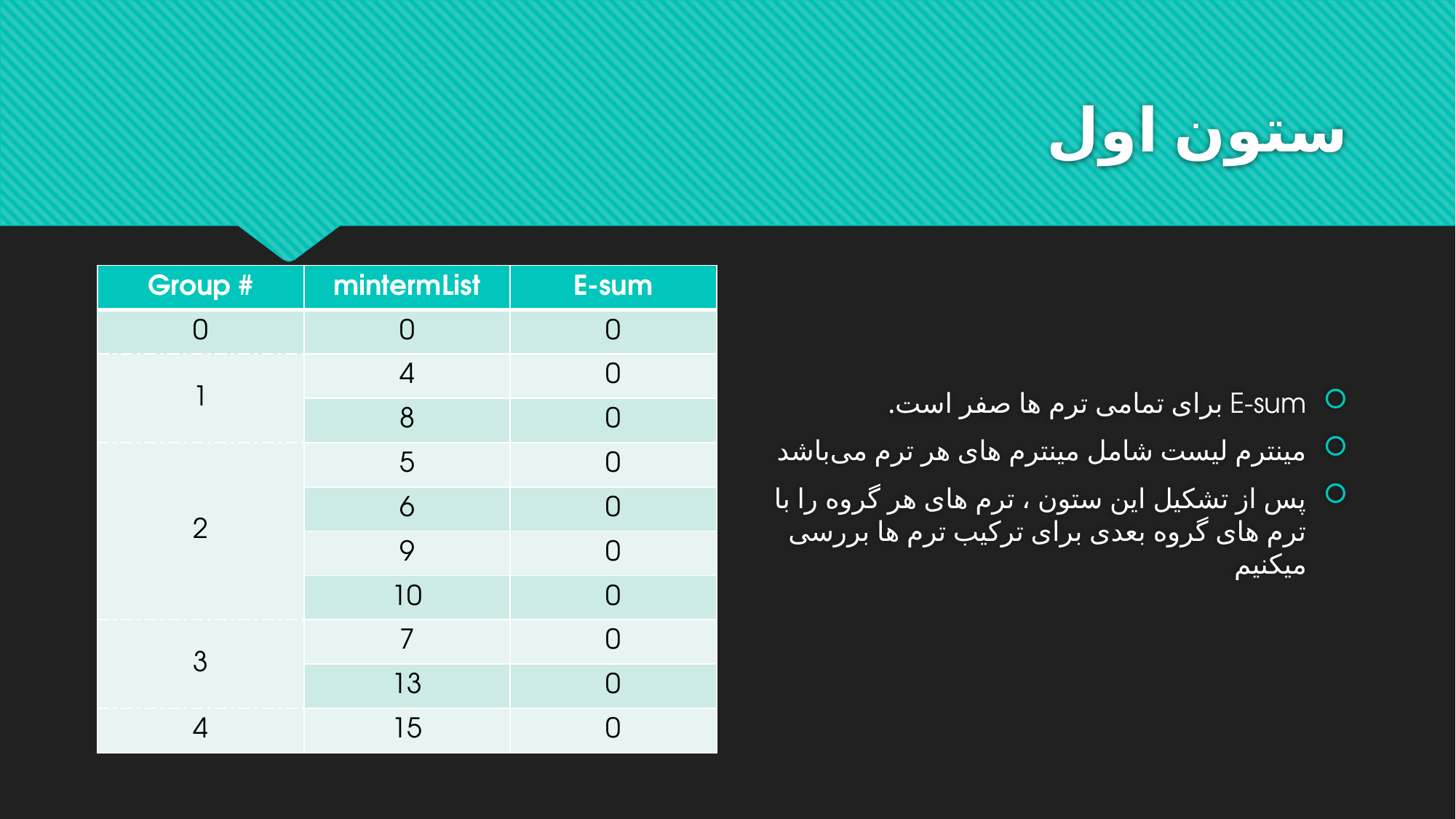

# ستون اول
E-sum برای تمامی ترم ها صفر است.
مینترم لیست شامل مینترم های هر ترم می‌باشد
پس از تشکیل این ستون ، ترم های هر گروه را با ترم های گروه بعدی برای ترکیب ترم ها بررسی میکنیم
| Group # | mintermList | E-sum |
| --- | --- | --- |
| 0 | 0 | 0 |
| 1 | 4 | 0 |
|  | 8 | 0 |
| 2 | 5 | 0 |
|  | 6 | 0 |
|  | 9 | 0 |
|  | 10 | 0 |
| 3 | 7 | 0 |
|  | 13 | 0 |
| 4 | 15 | 0 |